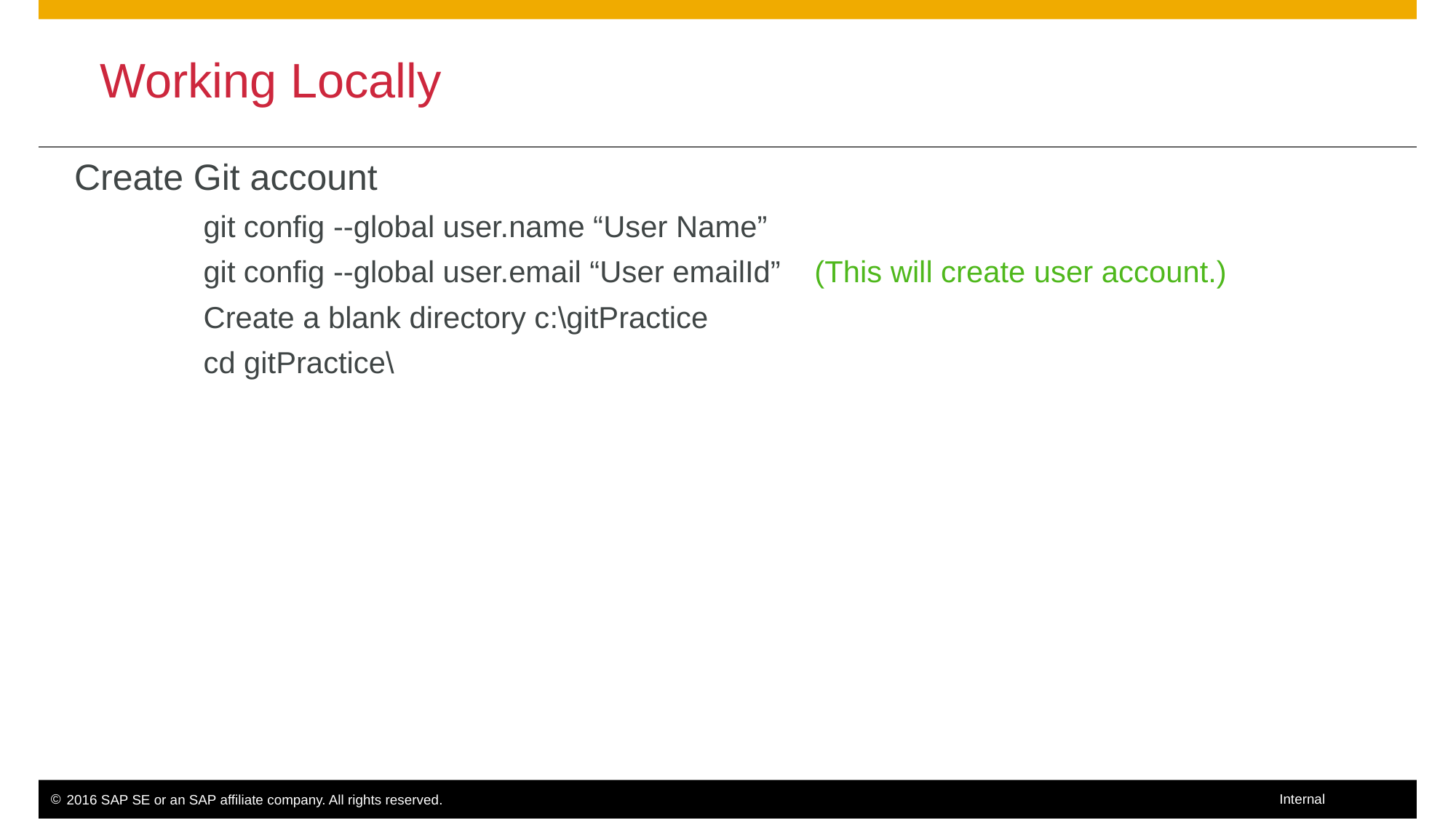

Working Locally
Create Git account
git config --global user.name “User Name”
git config --global user.email “User emailId”    (This will create user account.)
Create a blank directory c:\gitPractice
cd gitPractice\